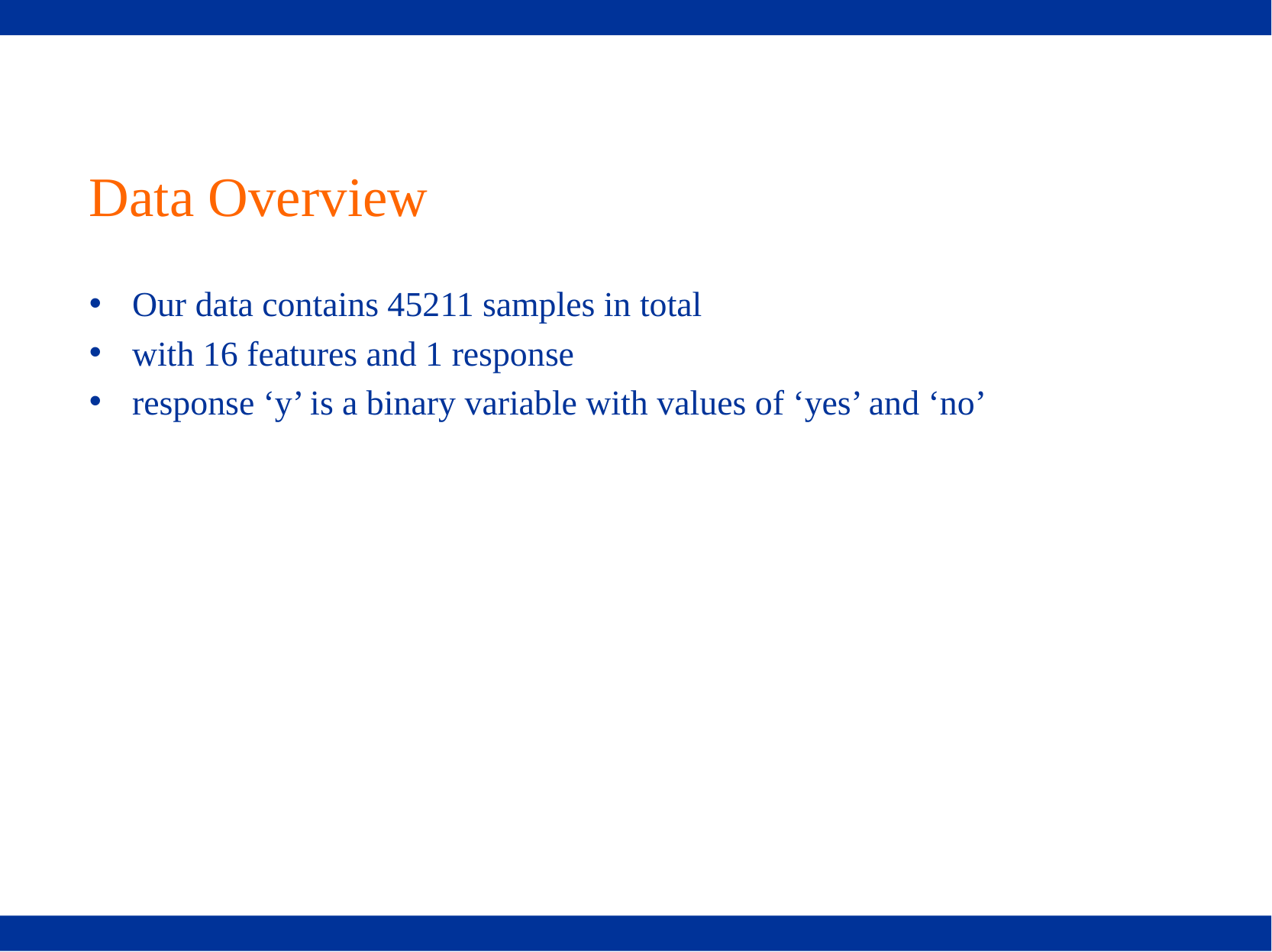

# Data Overview
Our data contains 45211 samples in total
with 16 features and 1 response
response ‘y’ is a binary variable with values of ‘yes’ and ‘no’